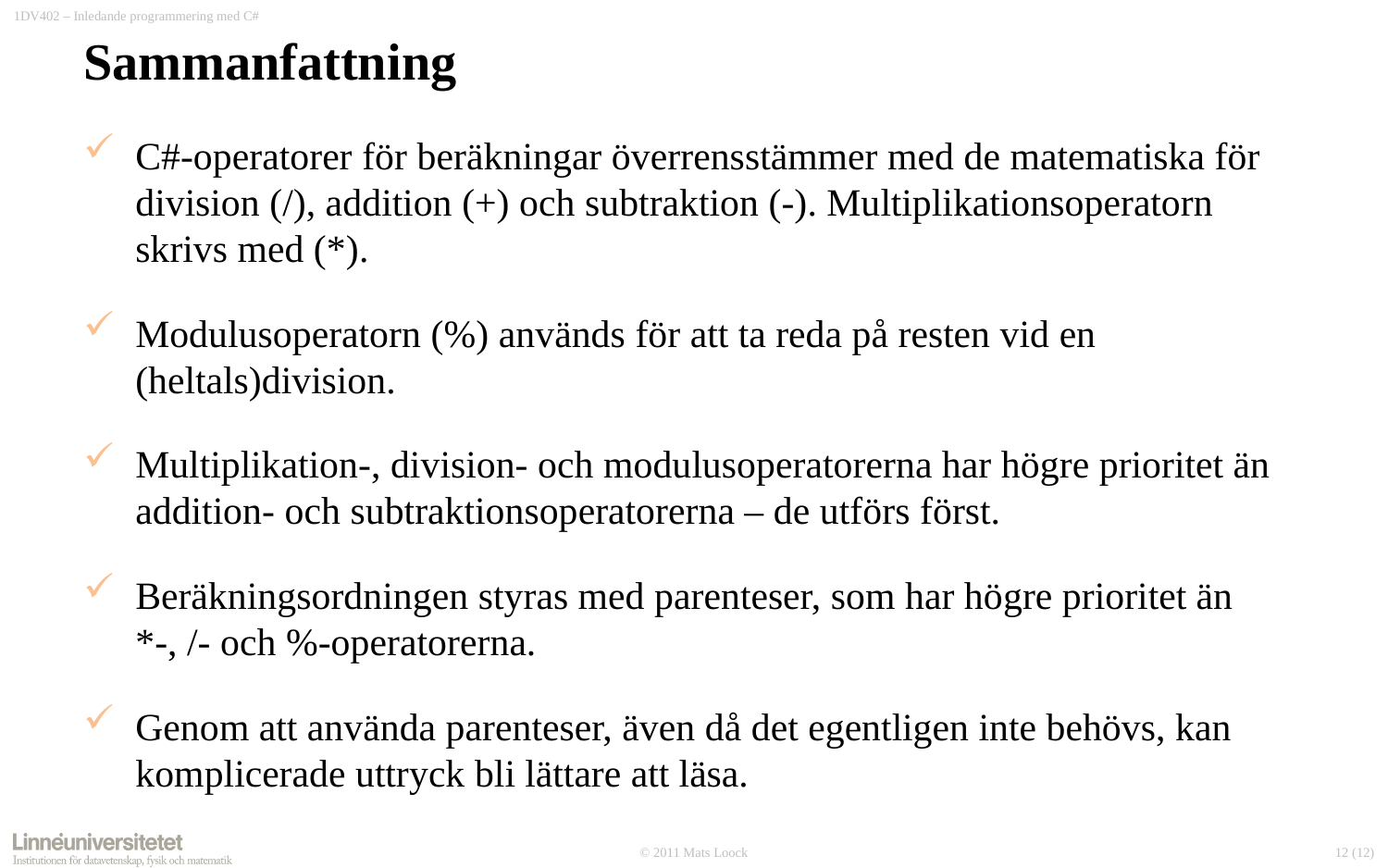

# Sammanfattning
C#-operatorer för beräkningar överrensstämmer med de matematiska för division (/), addition (+) och subtraktion (-). Multiplikationsoperatorn skrivs med (*).
Modulusoperatorn (%) används för att ta reda på resten vid en (heltals)division.
Multiplikation-, division- och modulusoperatorerna har högre prioritet än addition- och subtraktionsoperatorerna – de utförs först.
Beräkningsordningen styras med parenteser, som har högre prioritet än *-, /- och %-operatorerna.
Genom att använda parenteser, även då det egentligen inte behövs, kan komplicerade uttryck bli lättare att läsa.